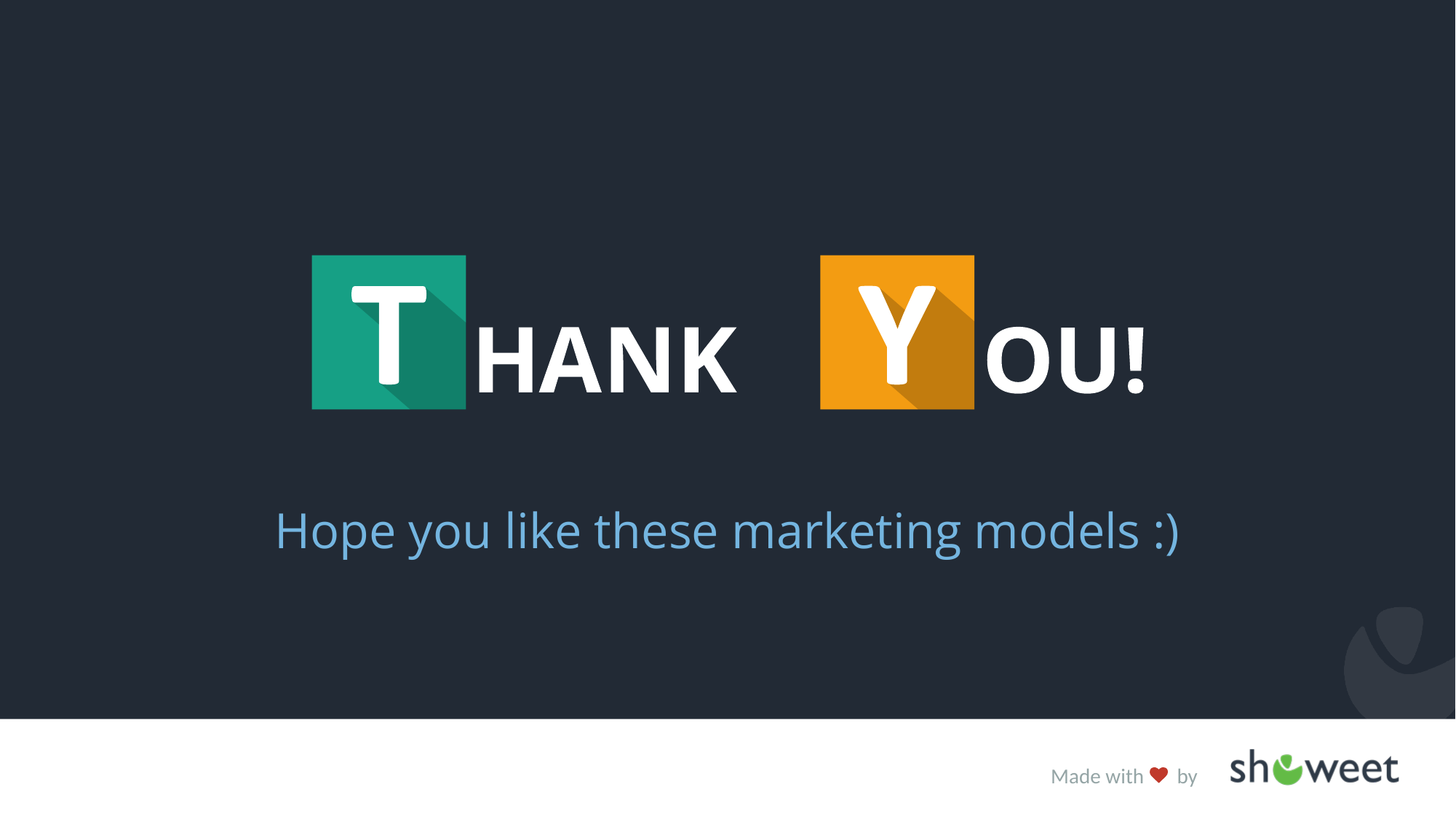

# Thank You !
Hope you like these marketing models :)